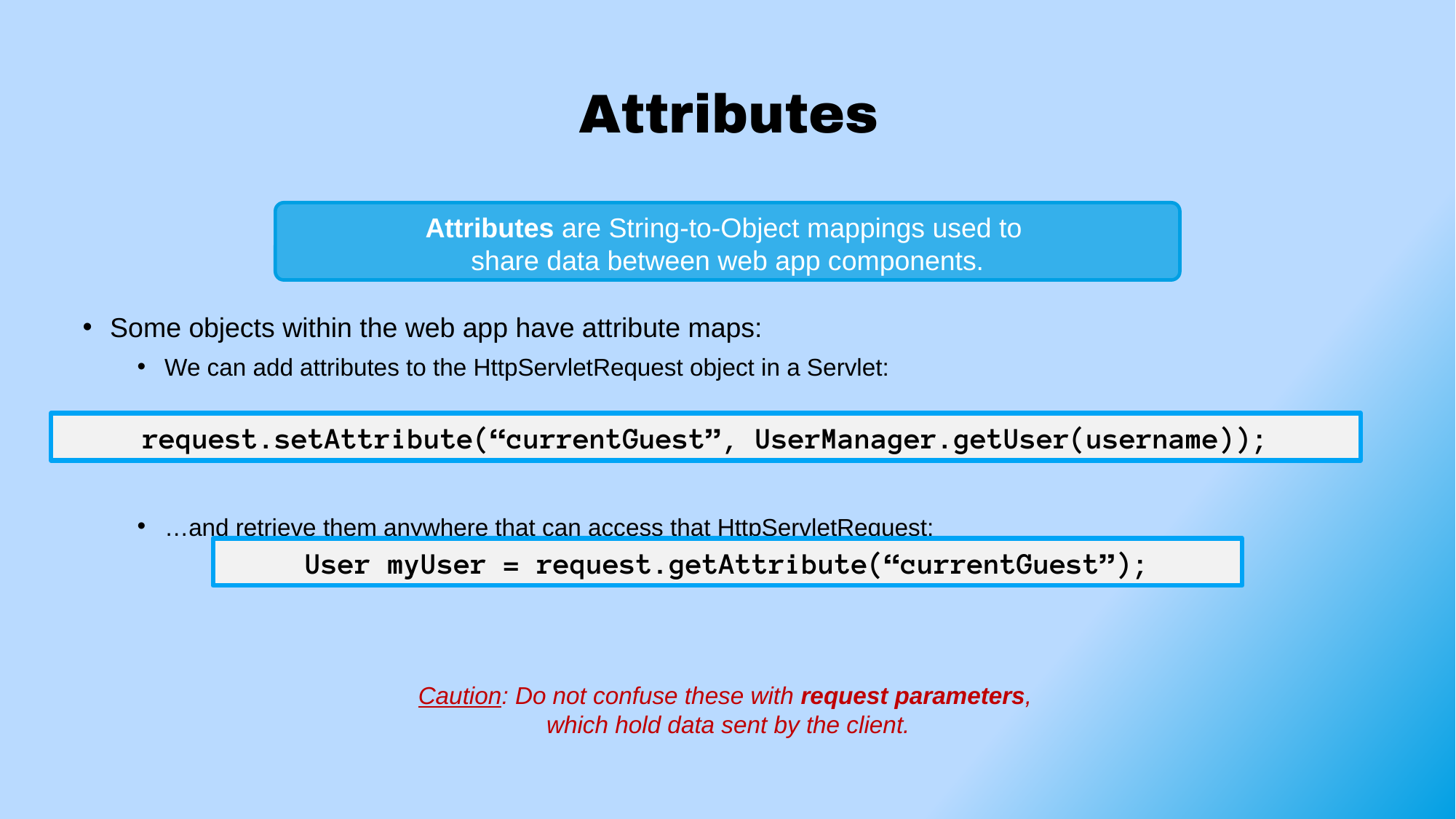

# Attributes

Some objects within the web app have attribute maps:
We can add attributes to the HttpServletRequest object in a Servlet:

…and retrieve them anywhere that can access that HttpServletRequest:

Caution: Do not confuse these with request parameters,
which hold data sent by the client.

Attributes are String-to-Object mappings used to
share data between web app components.
request.setAttribute(“currentGuest”, UserManager.getUser(username));
User myUser = request.getAttribute(“currentGuest”);